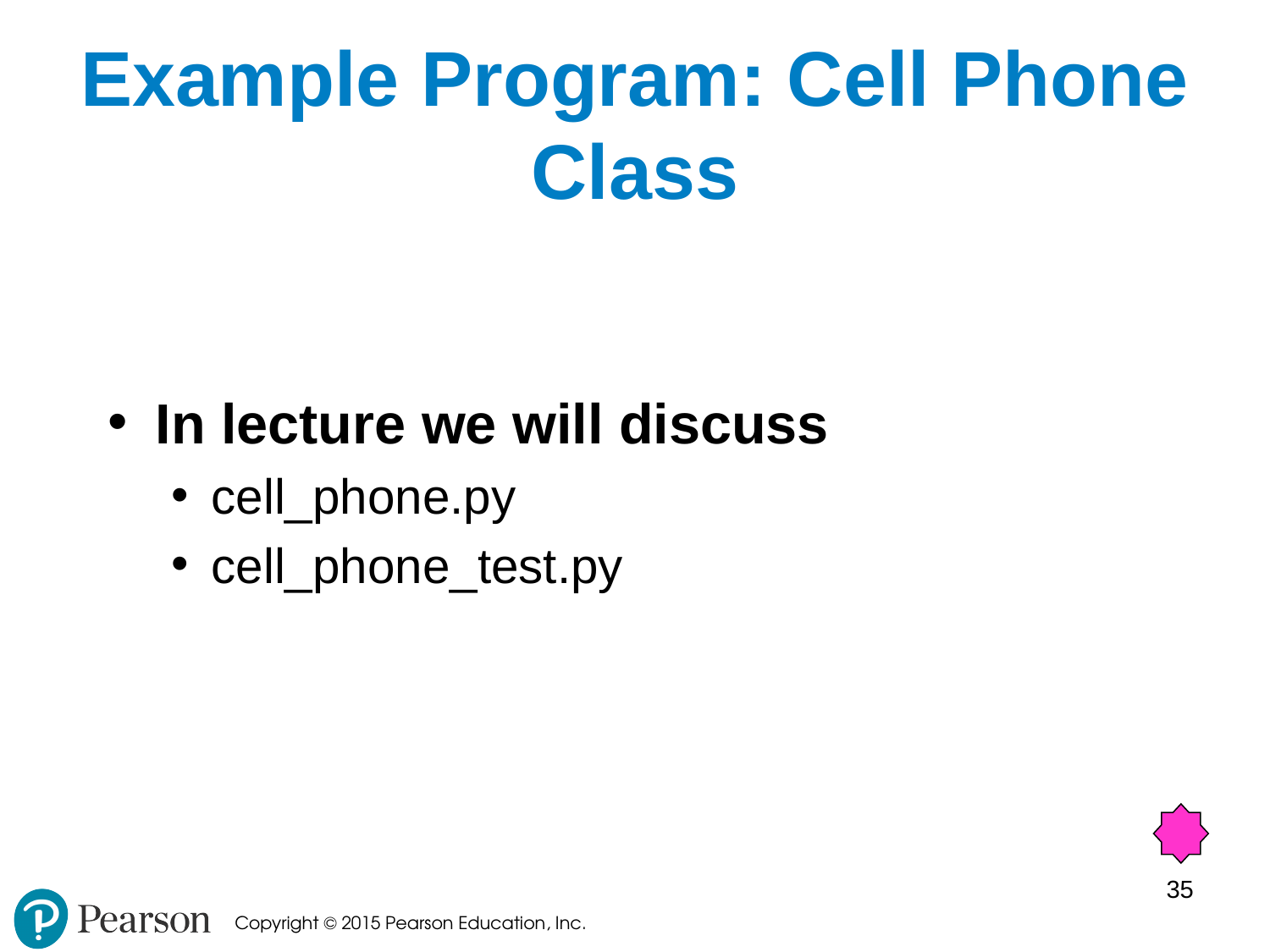

# Example Program: Cell Phone Class
In lecture we will discuss
cell_phone.py
cell_phone_test.py

35